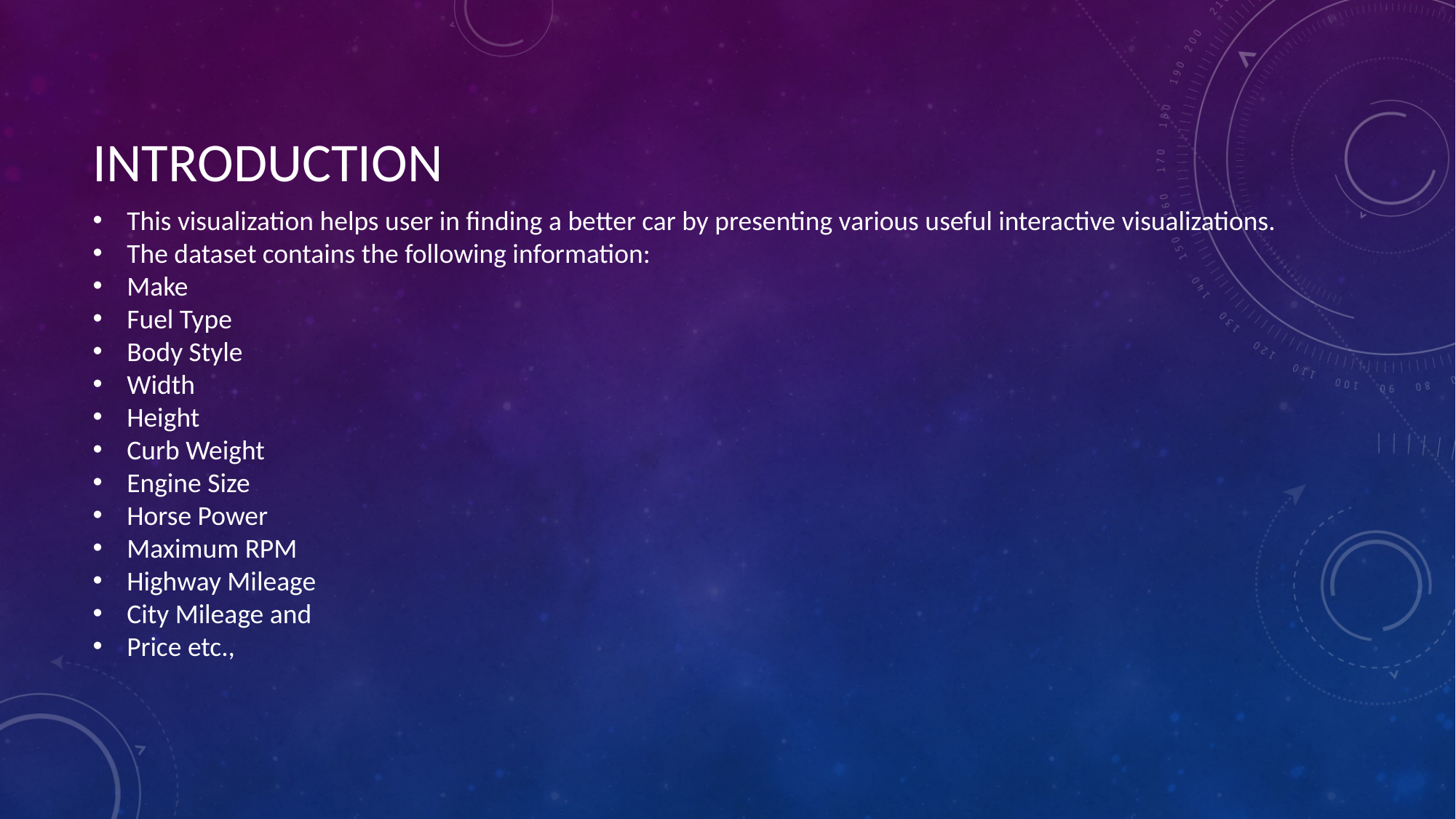

# Introduction
This visualization helps user in finding a better car by presenting various useful interactive visualizations.
The dataset contains the following information:
Make
Fuel Type
Body Style
Width
Height
Curb Weight
Engine Size
Horse Power
Maximum RPM
Highway Mileage
City Mileage and
Price etc.,